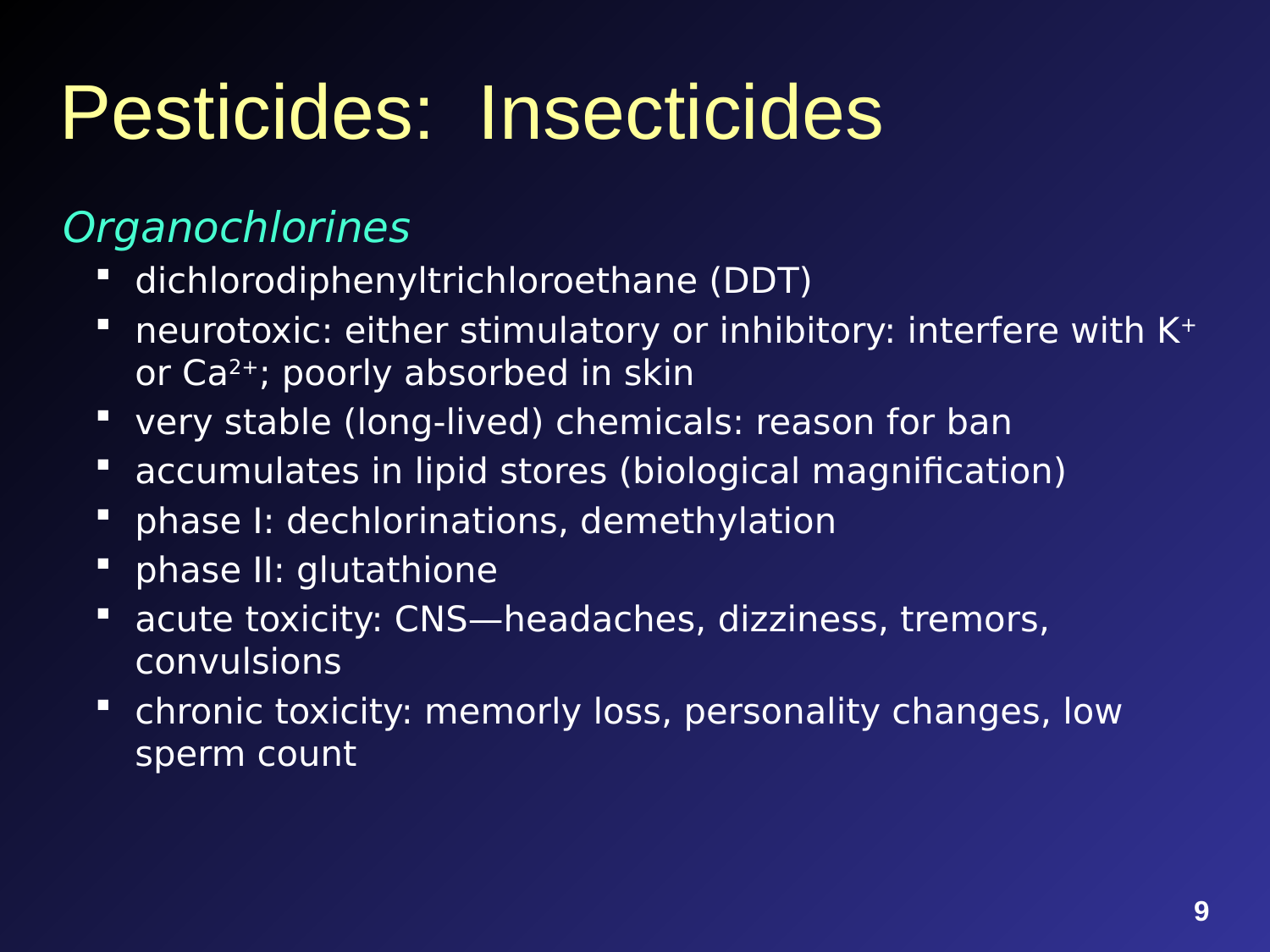

# Pesticides:  Insecticides
Organochlorines
dichlorodiphenyltrichloroethane (DDT)
neurotoxic: either stimulatory or inhibitory: interfere with K+ or Ca2+; poorly absorbed in skin
very stable (long-lived) chemicals: reason for ban
accumulates in lipid stores (biological magnification)
phase I: dechlorinations, demethylation
phase II: glutathione
acute toxicity: CNS—headaches, dizziness, tremors, convulsions
chronic toxicity: memorly loss, personality changes, low sperm count
9